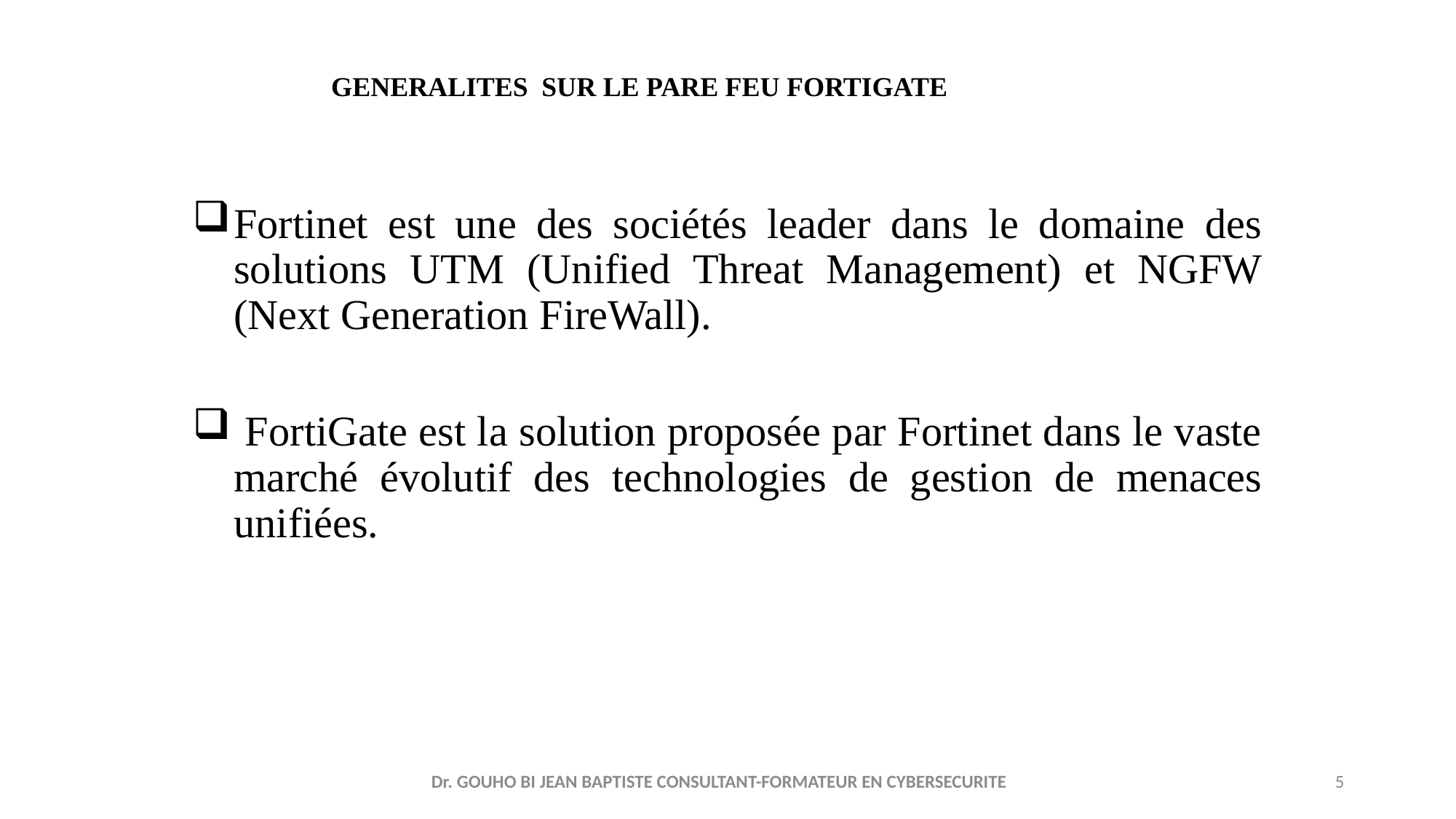

GENERALITES  SUR LE PARE FEU FORTIGATE
# Fortinet est une des sociétés leader dans le domaine des solutions UTM (Unified Threat Management) et NGFW (Next Generation FireWall).

 FortiGate est la solution proposée par Fortinet dans le vaste marché évolutif des technologies de gestion de menaces unifiées.
Dr. GOUHO BI JEAN BAPTISTE CONSULTANT-FORMATEUR EN CYBERSECURITE
5